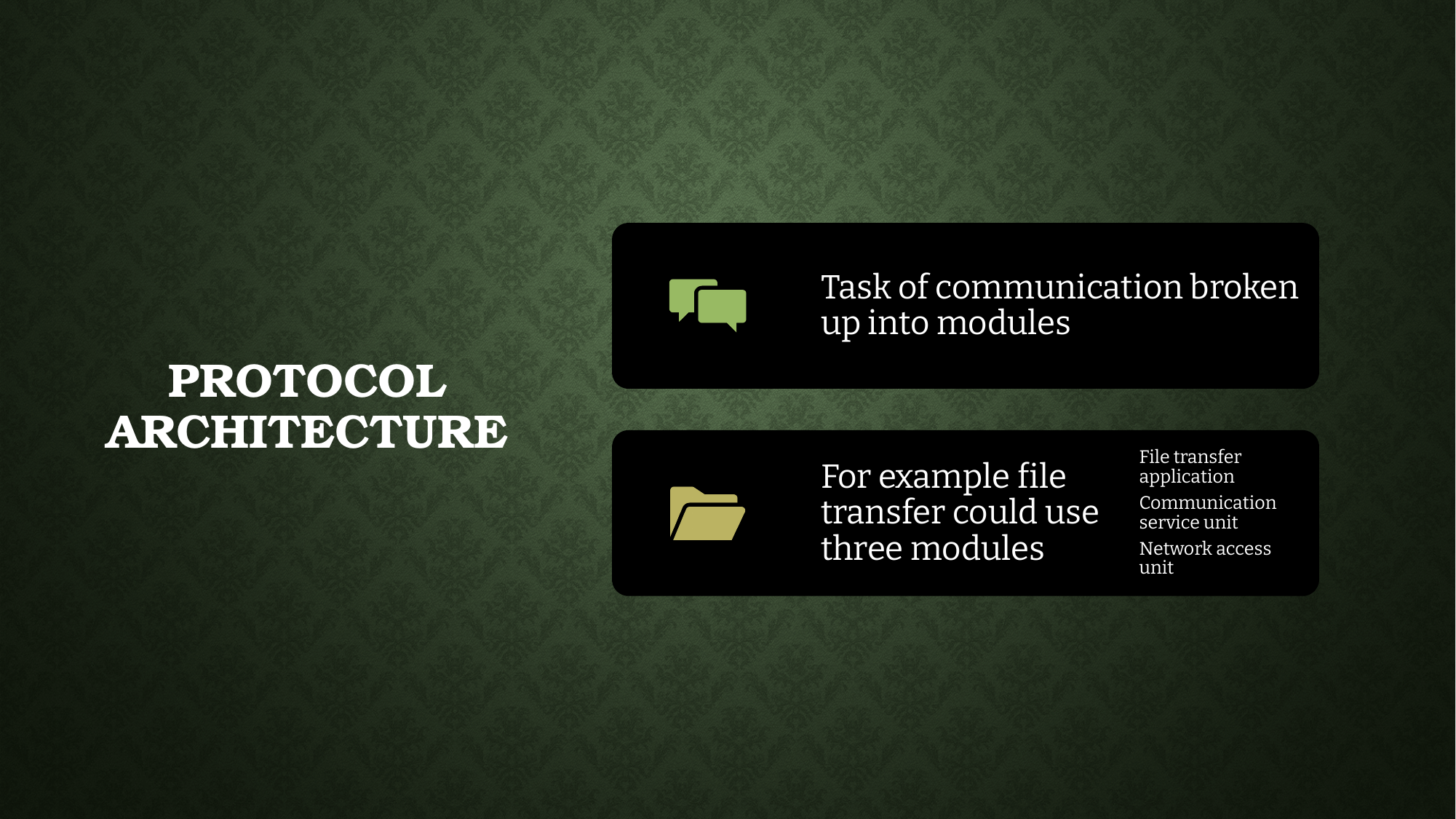

# Protocol Architecture
Task of communication broken up into modules
For example file transfer could use three modules
File transfer application
Communication service unit
Network access unit